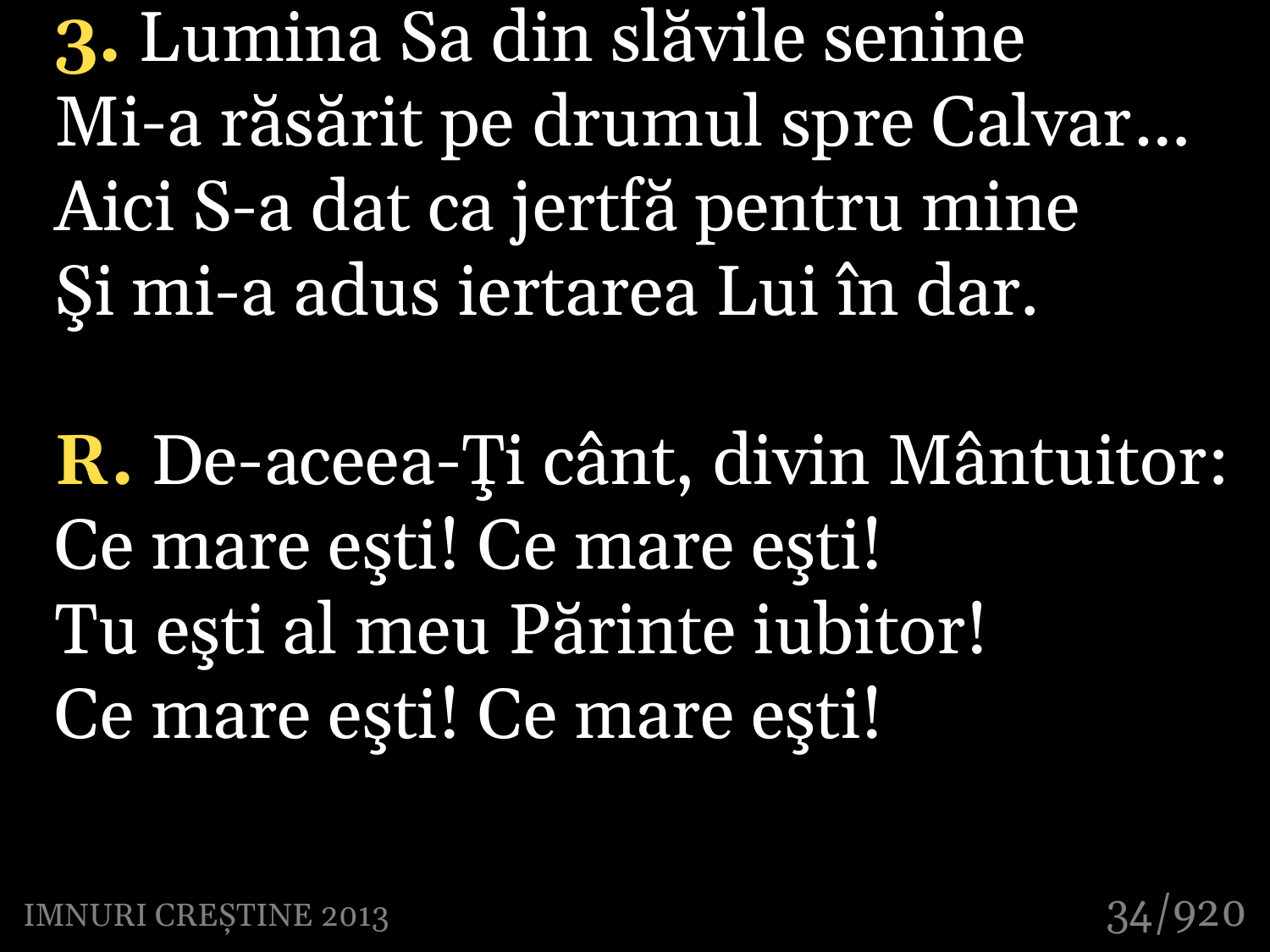

3. Lumina Sa din slăvile senine
Mi-a răsărit pe drumul spre Calvar…
Aici S-a dat ca jertfă pentru mine
Şi mi-a adus iertarea Lui în dar.

R. De-aceea-Ţi cânt, divin Mântuitor:
Ce mare eşti! Ce mare eşti!
Tu eşti al meu Părinte iubitor!
Ce mare eşti! Ce mare eşti!

34/920
IMNURI CREȘTINE 2013